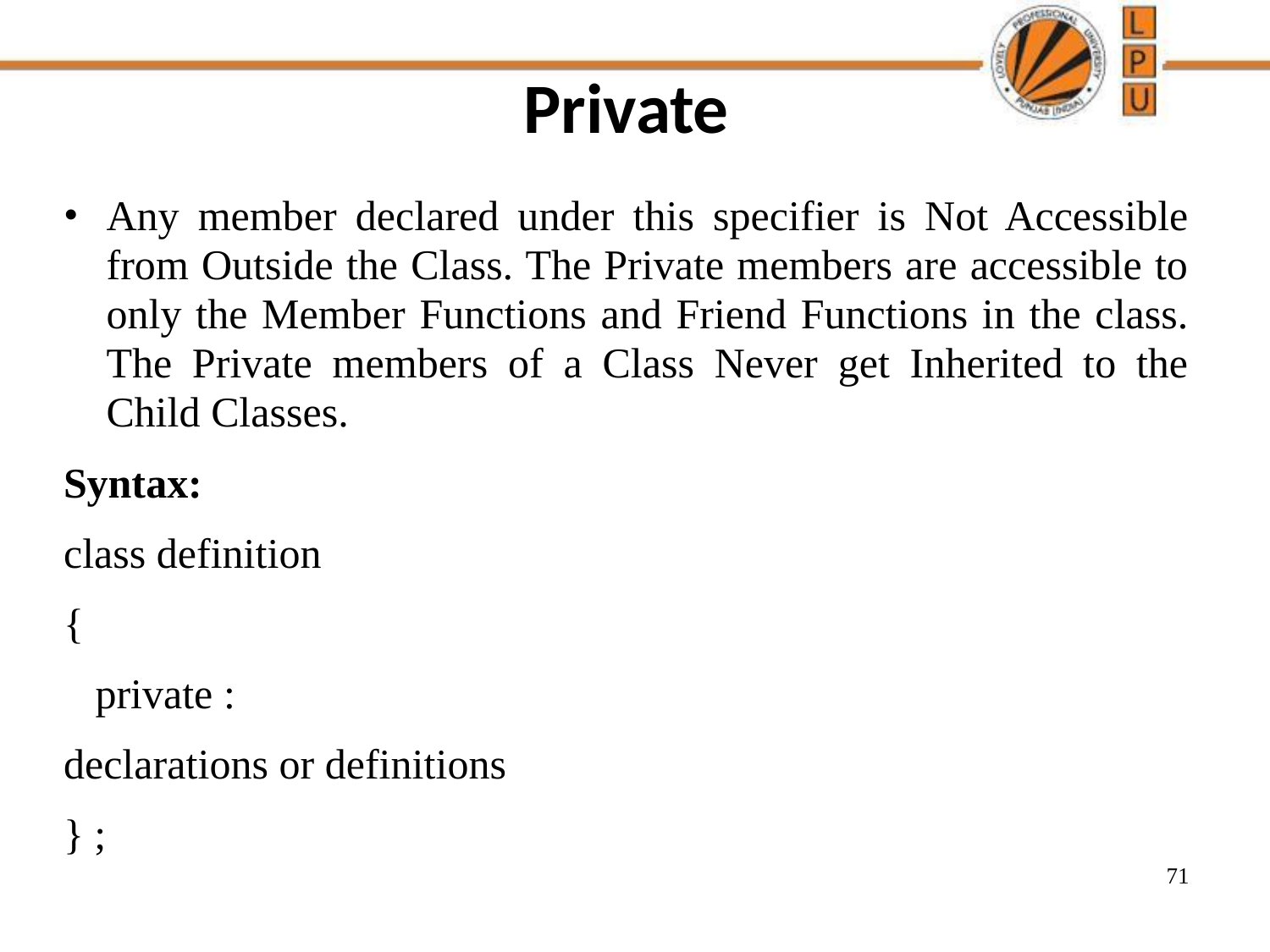

# Private
Any member declared under this specifier is Not Accessible from Outside the Class. The Private members are accessible to only the Member Functions and Friend Functions in the class. The Private members of a Class Never get Inherited to the Child Classes.
Syntax:
class definition
{
   private :
declarations or definitions
} ;

71